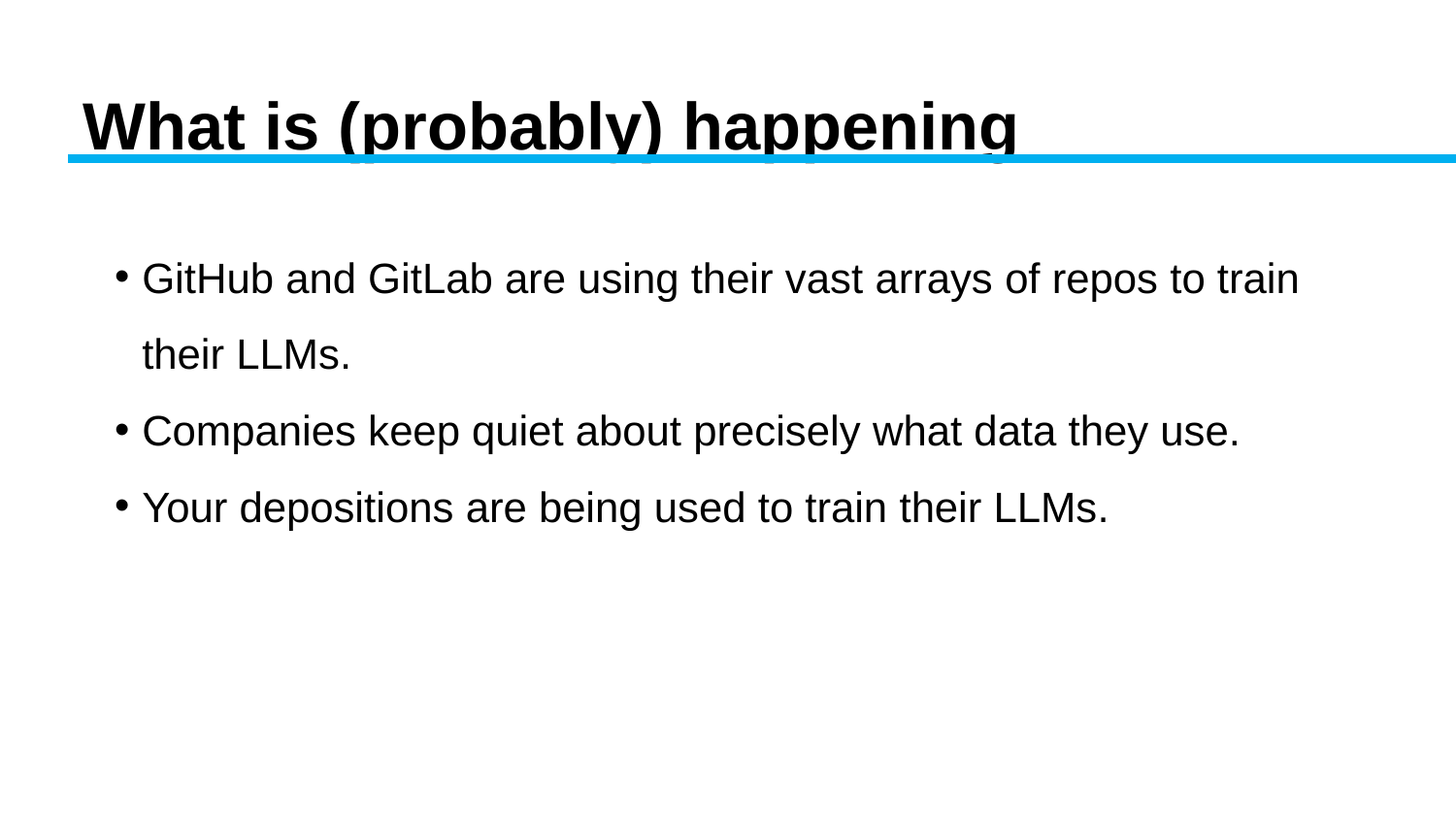

# What is (probably) happening
GitHub and GitLab are using their vast arrays of repos to train their LLMs.
Companies keep quiet about precisely what data they use.
Your depositions are being used to train their LLMs.